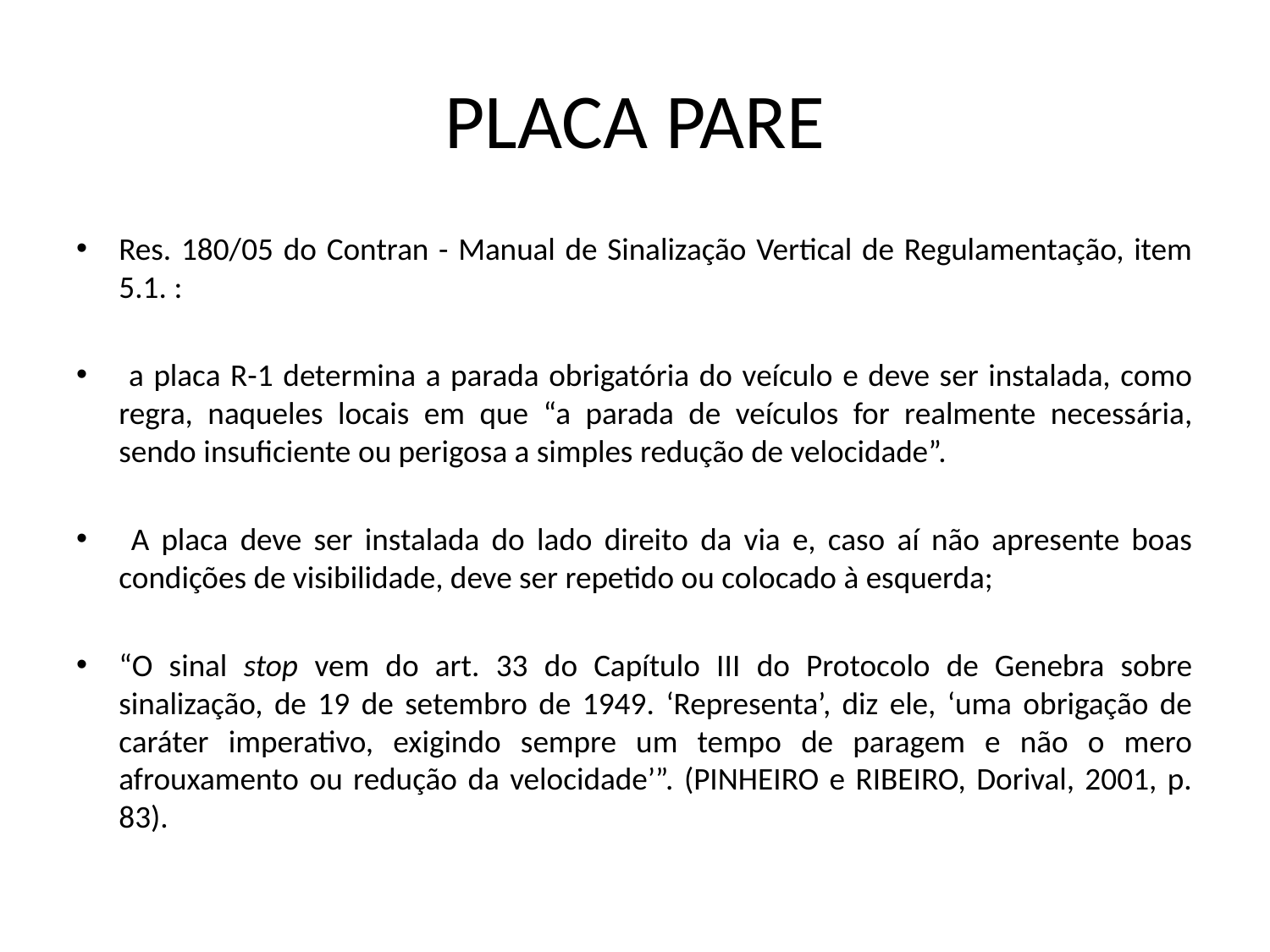

# PLACA PARE
Res. 180/05 do Contran - Manual de Sinalização Vertical de Regulamentação, item 5.1. :

 a placa R-1 determina a parada obrigatória do veículo e deve ser instalada, como regra, naqueles locais em que “a parada de veículos for realmente necessária, sendo insuficiente ou perigosa a simples redução de velocidade”.

 A placa deve ser instalada do lado direito da via e, caso aí não apresente boas condições de visibilidade, deve ser repetido ou colocado à esquerda;

“O sinal stop vem do art. 33 do Capítulo III do Protocolo de Genebra sobre sinalização, de 19 de setembro de 1949. ‘Representa’, diz ele, ‘uma obrigação de caráter imperativo, exigindo sempre um tempo de paragem e não o mero afrouxamento ou redução da velocidade’”. (PINHEIRO e RIBEIRO, Dorival, 2001, p. 83).